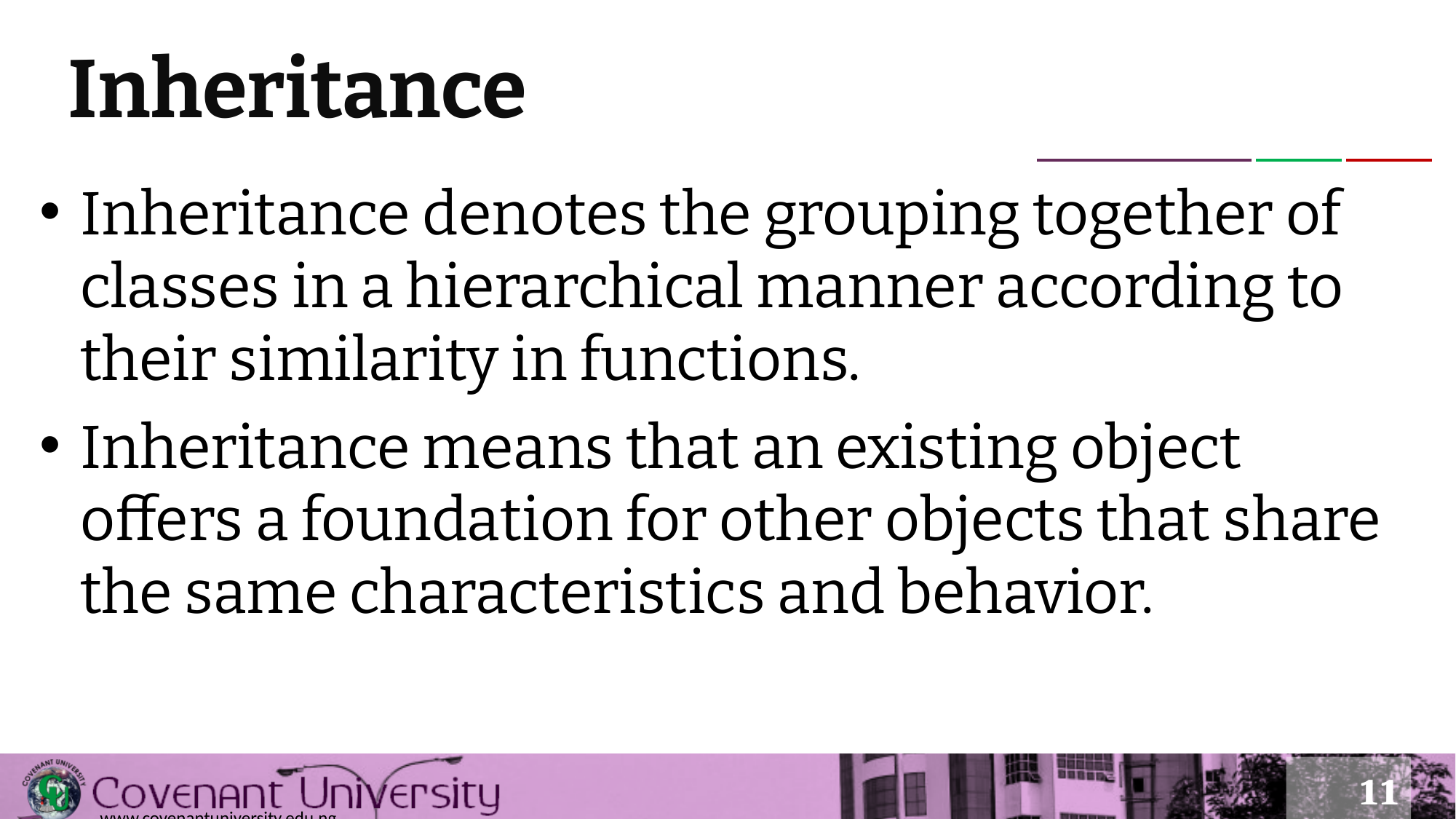

# Inheritance
Inheritance denotes the grouping together of classes in a hierarchical manner according to their similarity in functions.
Inheritance means that an existing object offers a foundation for other objects that share the same characteristics and behavior.